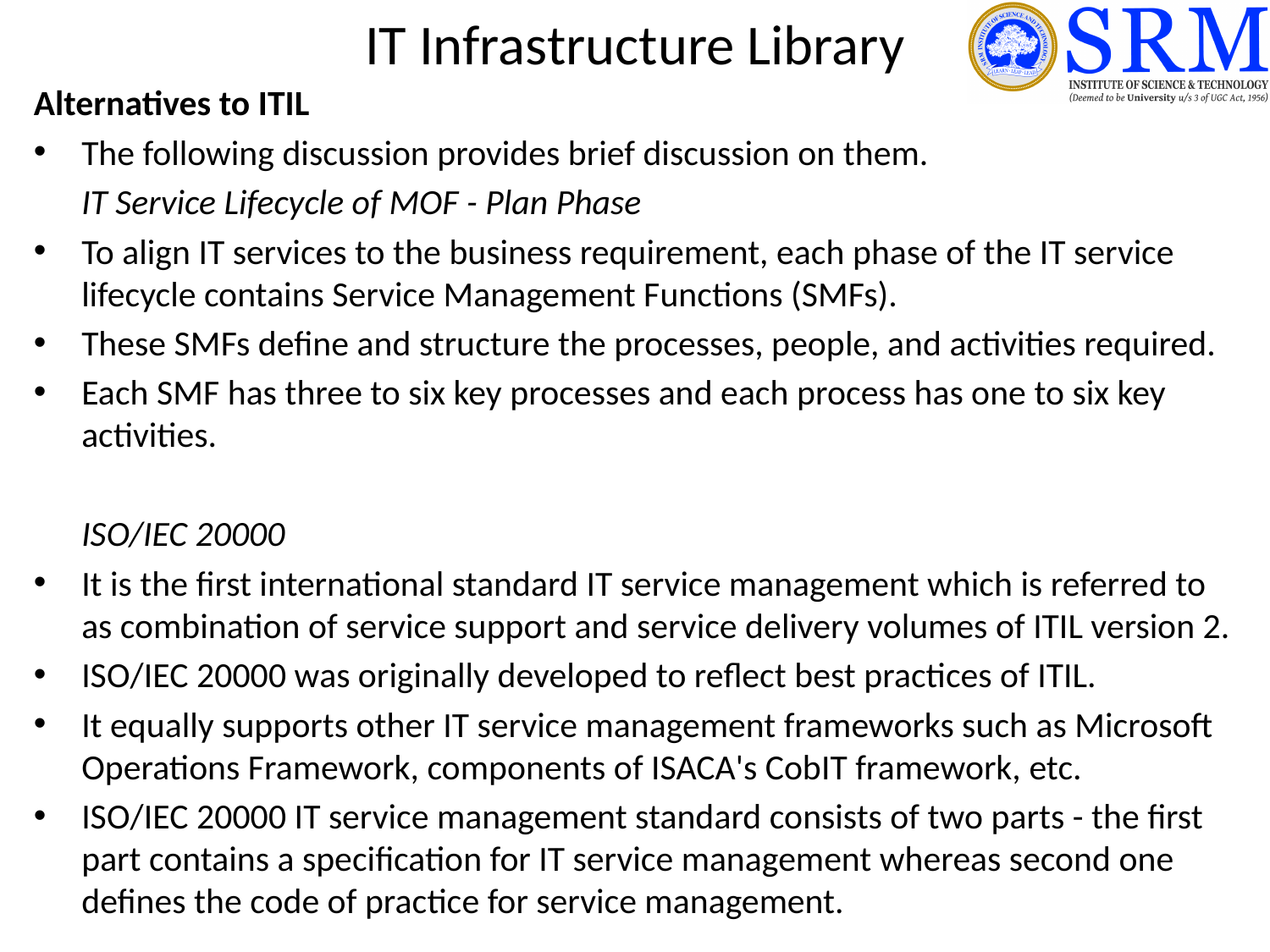

# IT Infrastructure Library
Alternatives to ITIL
The following discussion provides brief discussion on them.
	IT Service Lifecycle of MOF - Plan Phase
To align IT services to the business requirement, each phase of the IT service lifecycle contains Service Management Functions (SMFs).
These SMFs define and structure the processes, people, and activities required.
Each SMF has three to six key processes and each process has one to six key activities.

	ISO/IEC 20000
It is the first international standard IT service management which is referred to as combination of service support and service delivery volumes of ITIL version 2.
ISO/IEC 20000 was originally developed to reflect best practices of ITIL.
It equally supports other IT service management frameworks such as Microsoft Operations Framework, components of ISACA's CobIT framework, etc.
ISO/IEC 20000 IT service management standard consists of two parts - the first part contains a specification for IT service management whereas second one defines the code of practice for service management.